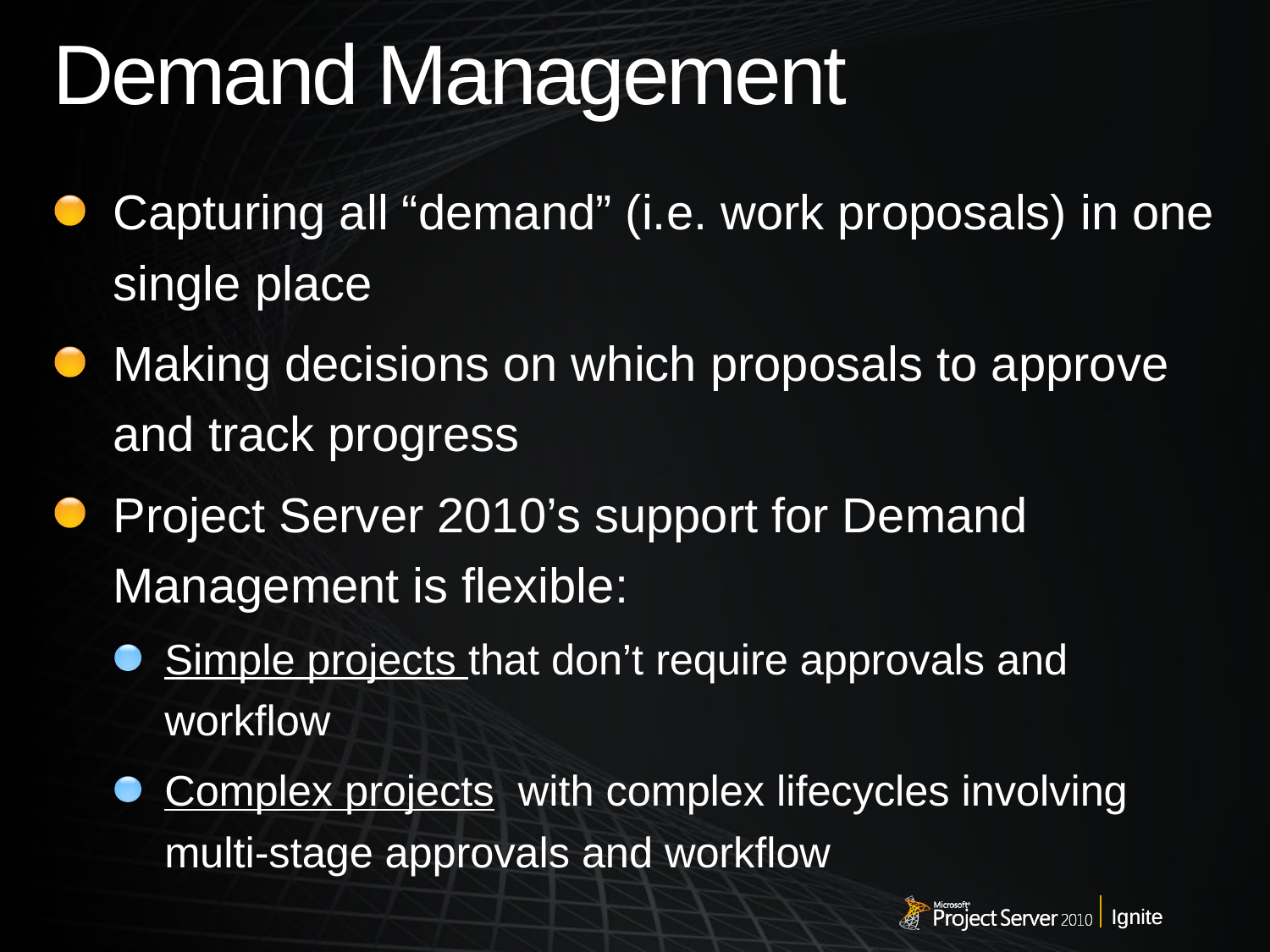

# Demand Management
Capturing all “demand” (i.e. work proposals) in one single place
Making decisions on which proposals to approve and track progress
Project Server 2010’s support for Demand Management is flexible:
Simple projects that don’t require approvals and workflow
Complex projects  with complex lifecycles involving multi-stage approvals and workflow